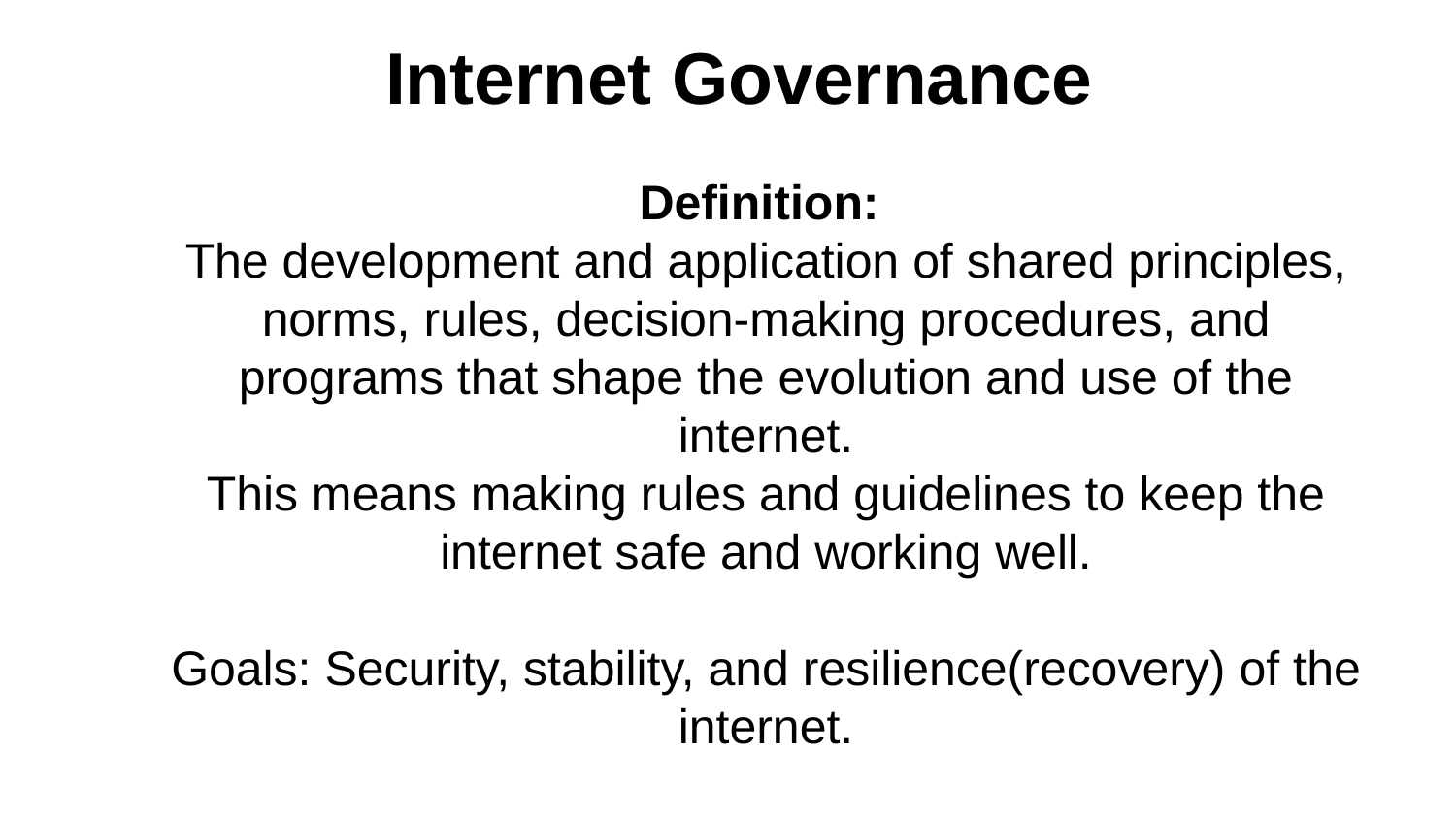

Internet Governance
Definition:
The development and application of shared principles, norms, rules, decision-making procedures, and programs that shape the evolution and use of the internet.
This means making rules and guidelines to keep the internet safe and working well.

Goals: Security, stability, and resilience(recovery) of the internet.